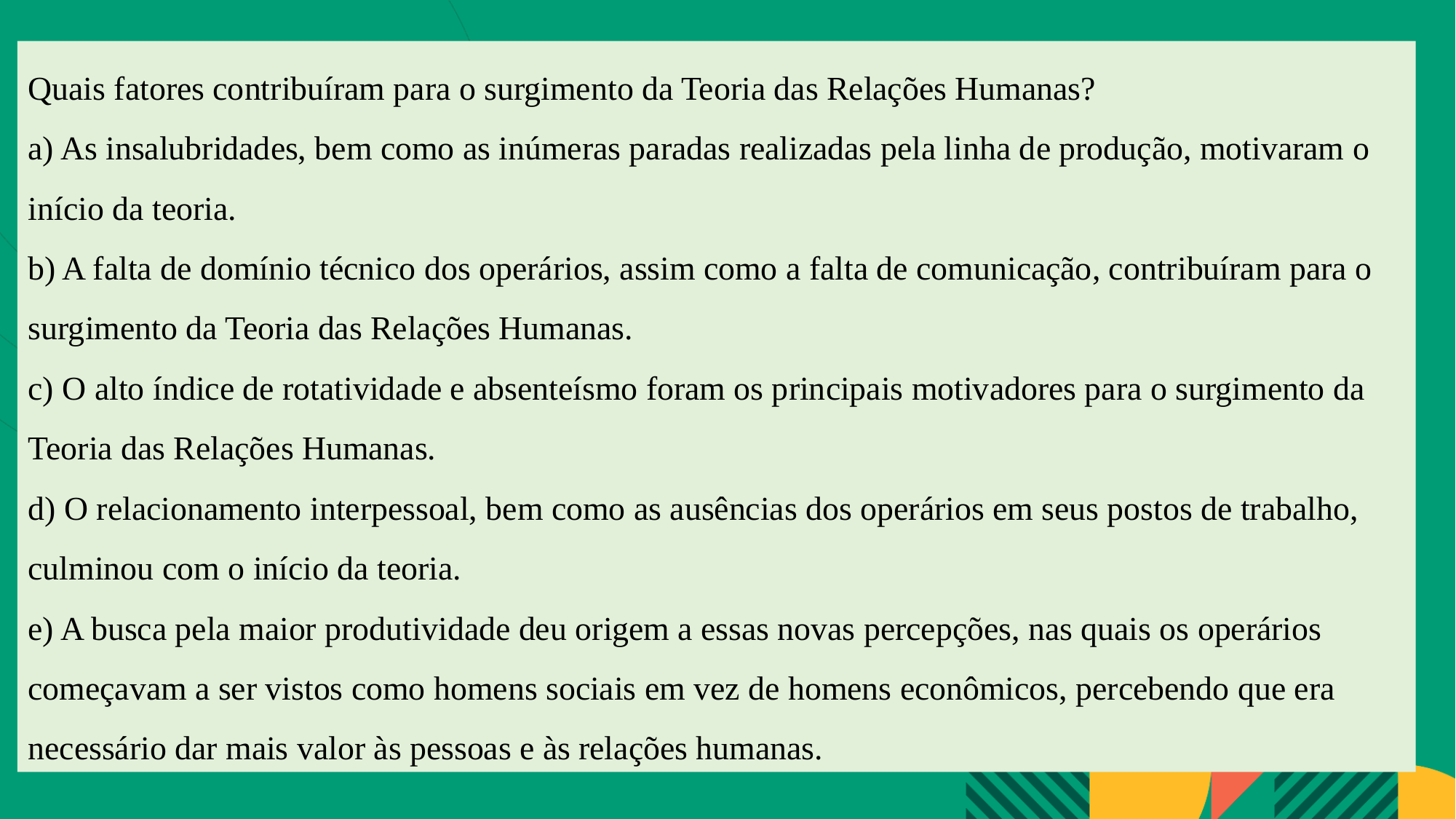

Quais fatores contribuíram para o surgimento da Teoria das Relações Humanas?
a) As insalubridades, bem como as inúmeras paradas realizadas pela linha de produção, motivaram o início da teoria. ​​​​​​​
b) A falta de domínio técnico dos operários, assim como a falta de comunicação, contribuíram para o surgimento da Teoria das Relações Humanas.
c) O alto índice de rotatividade e absenteísmo foram os principais motivadores para o surgimento da Teoria das Relações Humanas.
d) O relacionamento interpessoal, bem como as ausências dos operários em seus postos de trabalho, culminou com o início da teoria.
e) A busca pela maior produtividade deu origem a essas novas percepções, nas quais os operários começavam a ser vistos como homens sociais em vez de homens econômicos, percebendo que era necessário dar mais valor às pessoas e às relações humanas.